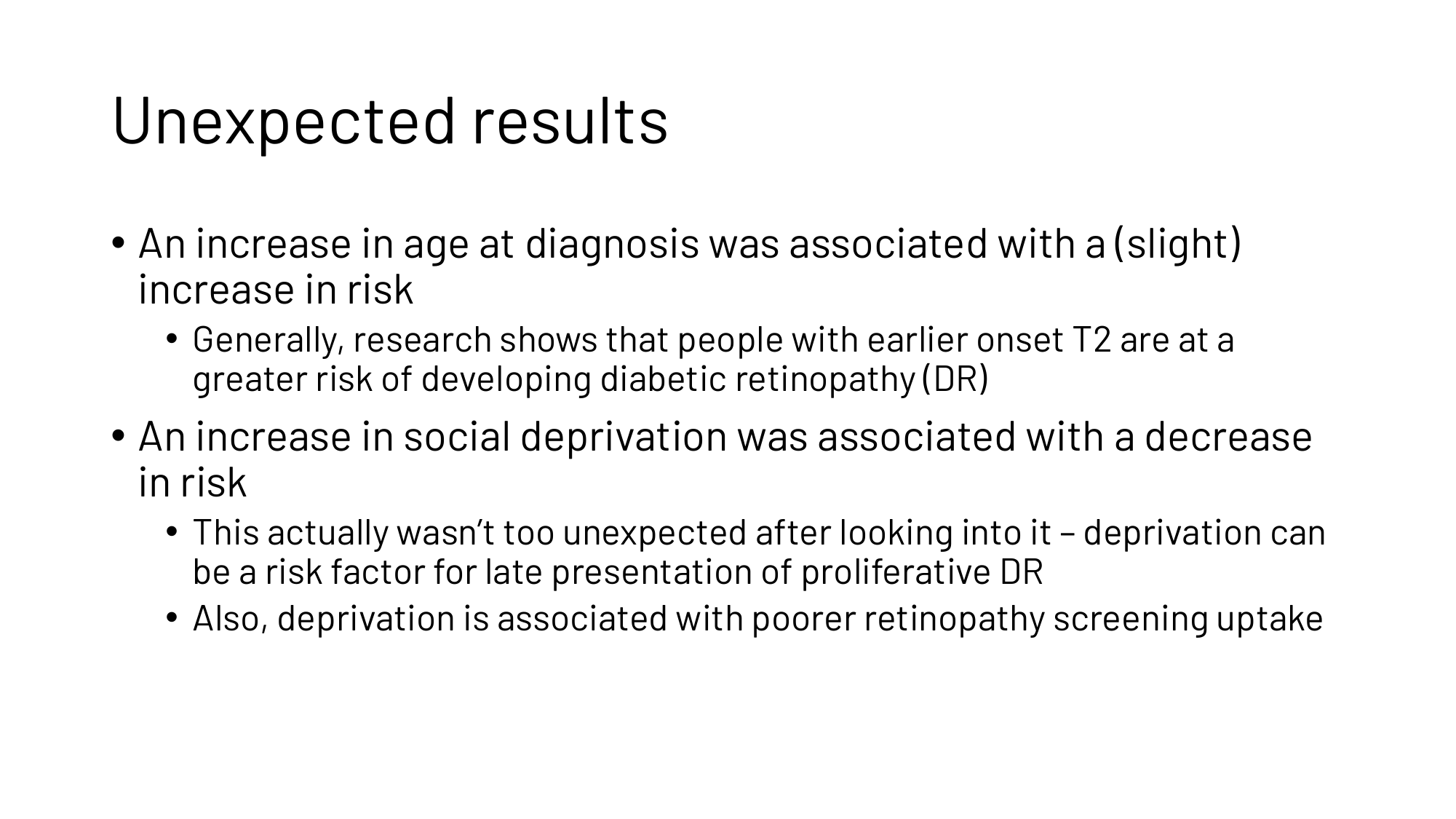

# Unexpected results
An increase in age at diagnosis was associated with a (slight) increase in risk
Generally, research shows that people with earlier onset T2 are at a greater risk of developing diabetic retinopathy (DR)
An increase in social deprivation was associated with a decrease in risk
This actually wasn’t too unexpected after looking into it – deprivation can be a risk factor for late presentation of proliferative DR
Also, deprivation is associated with poorer retinopathy screening uptake